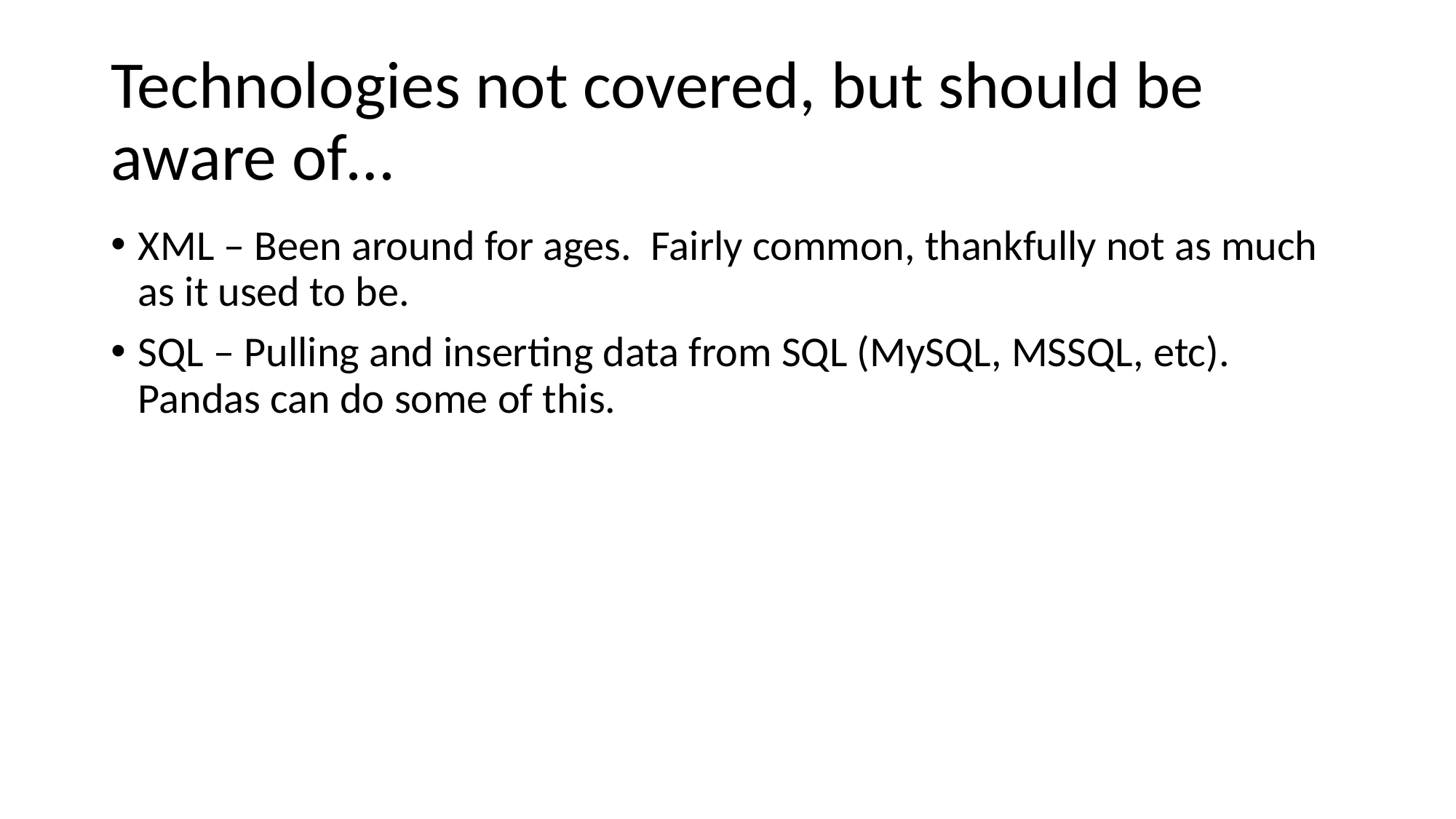

# Technologies not covered, but should be aware of…
XML – Been around for ages.  Fairly common, thankfully not as much as it used to be.
SQL – Pulling and inserting data from SQL (MySQL, MSSQL, etc).  Pandas can do some of this.